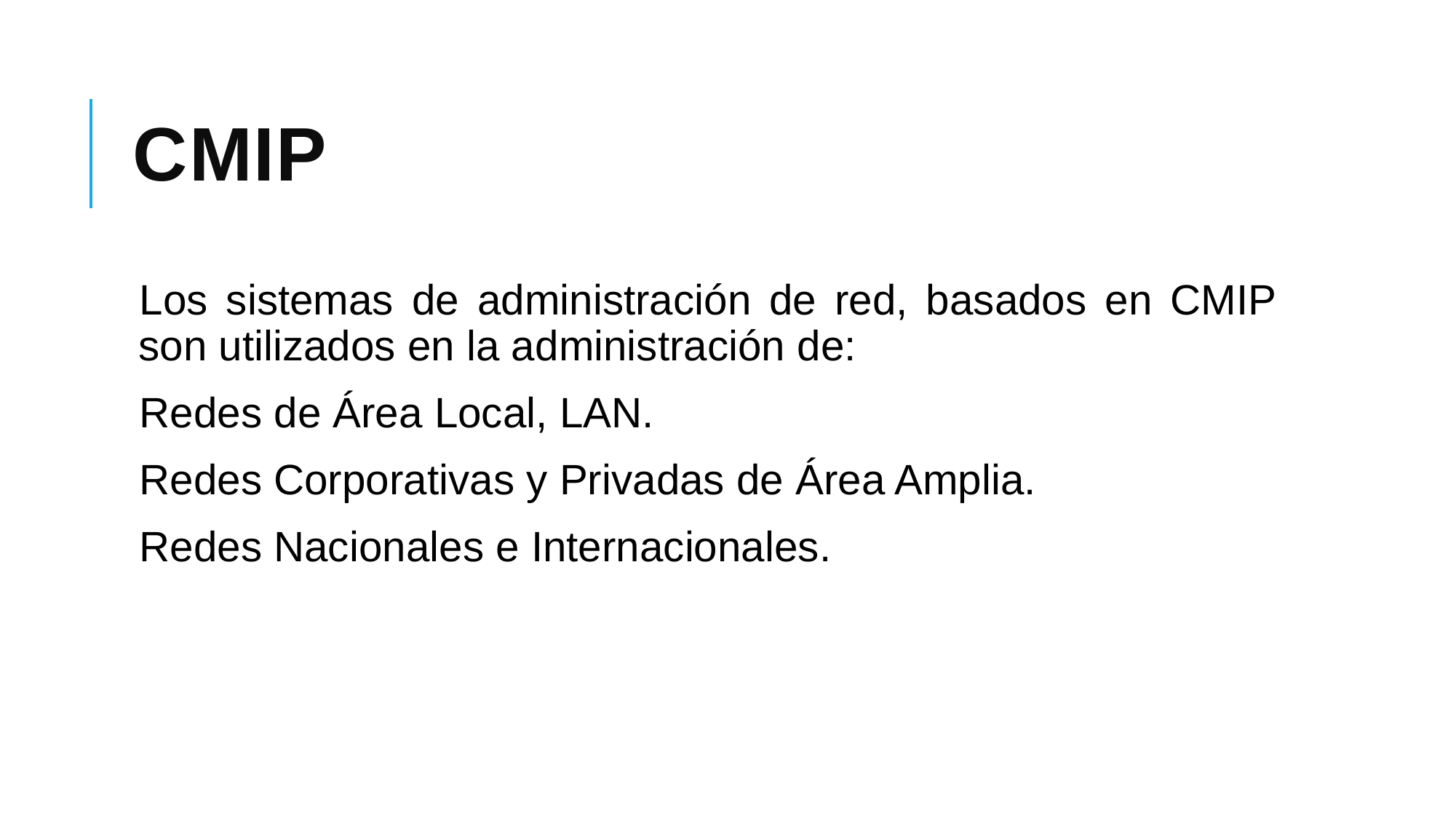

# CMIP
Los sistemas de administración de red, basados en CMIP son utilizados en la administración de:
Redes de Área Local, LAN.
Redes Corporativas y Privadas de Área Amplia.
Redes Nacionales e Internacionales.